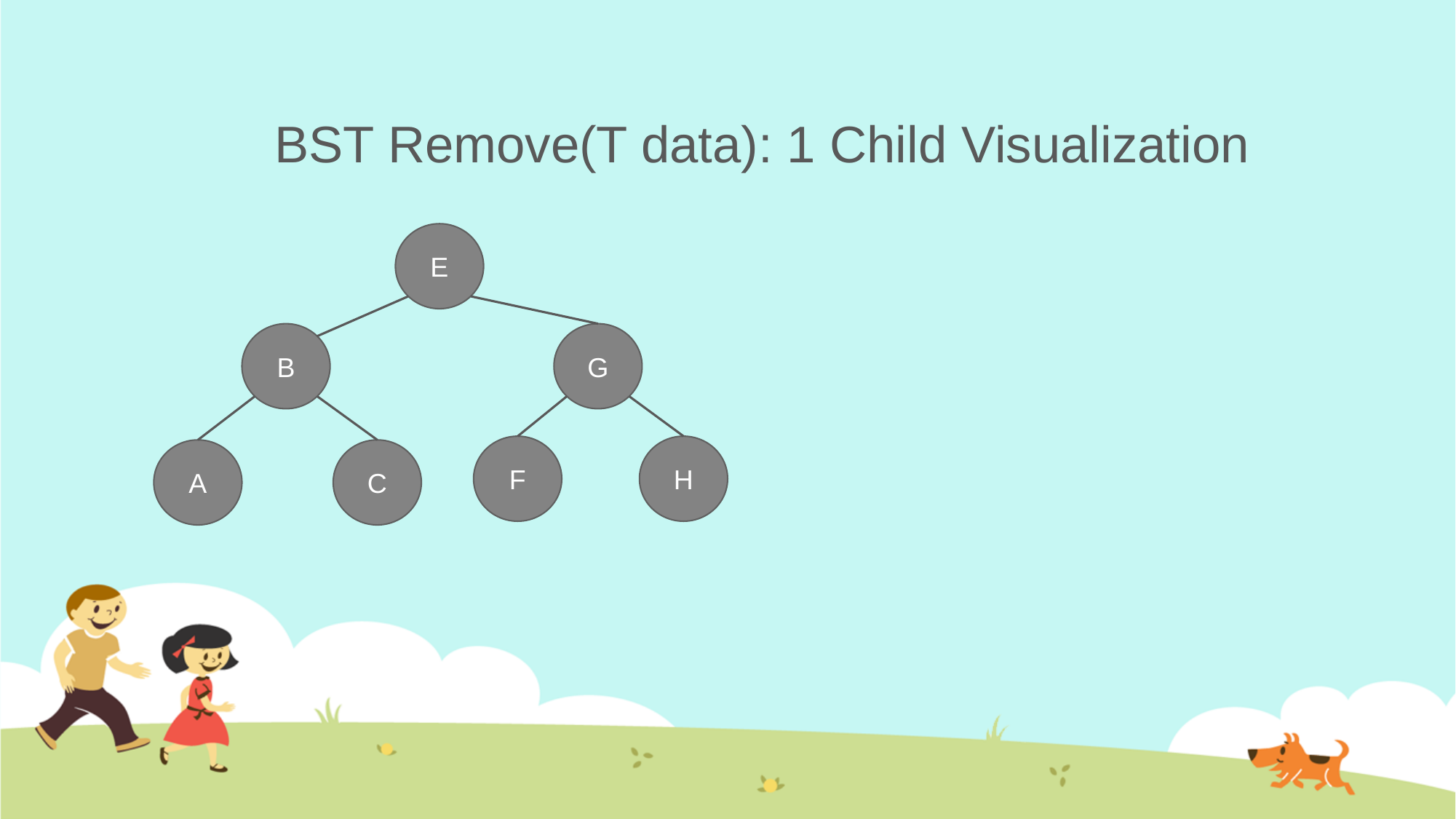

# BST Remove(T data): 1 Child Visualization
E
B
G
F
H
A
C